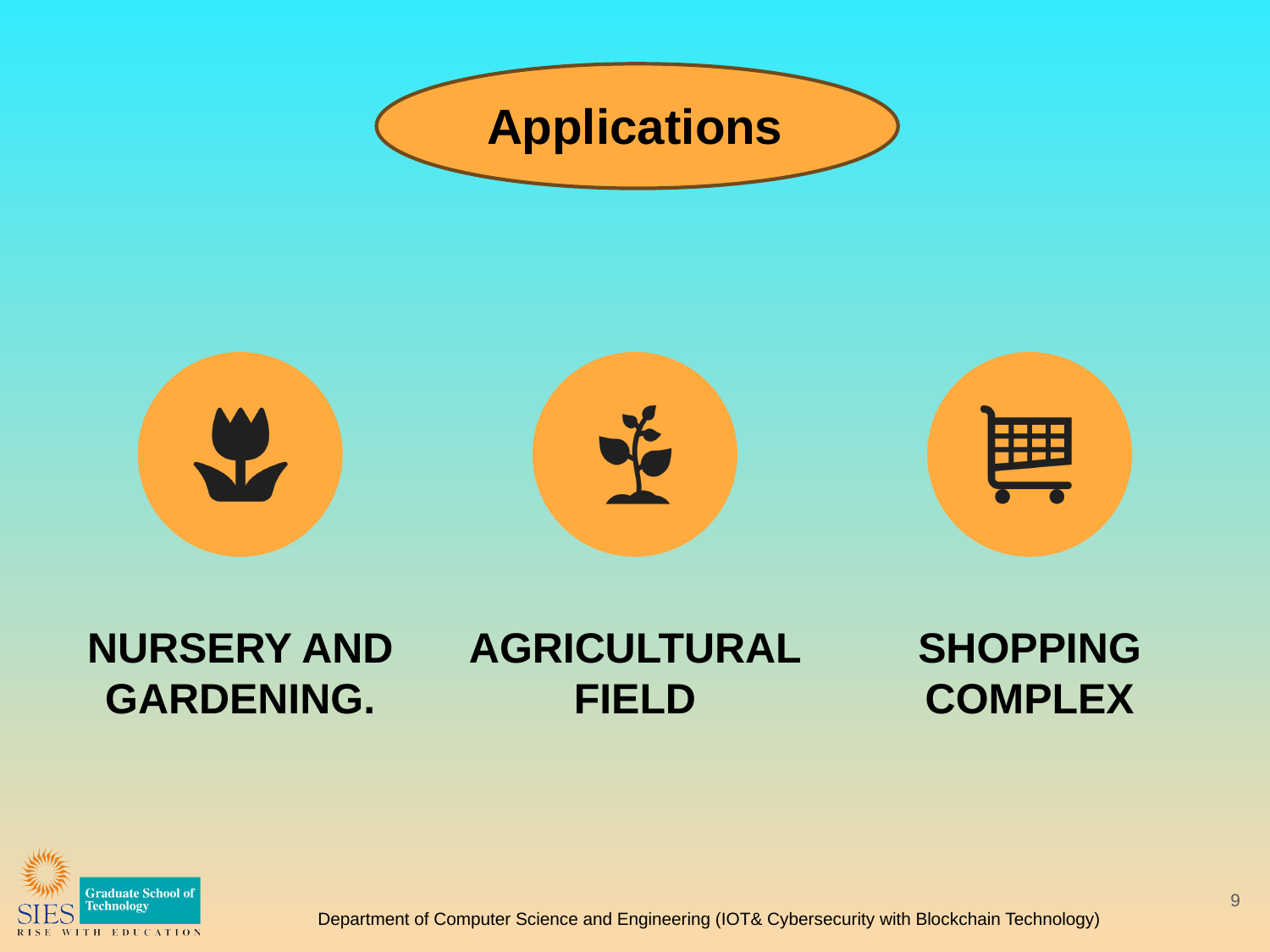

Applications
Nursery and gardening.
Agricultural Field
Shopping complex
9